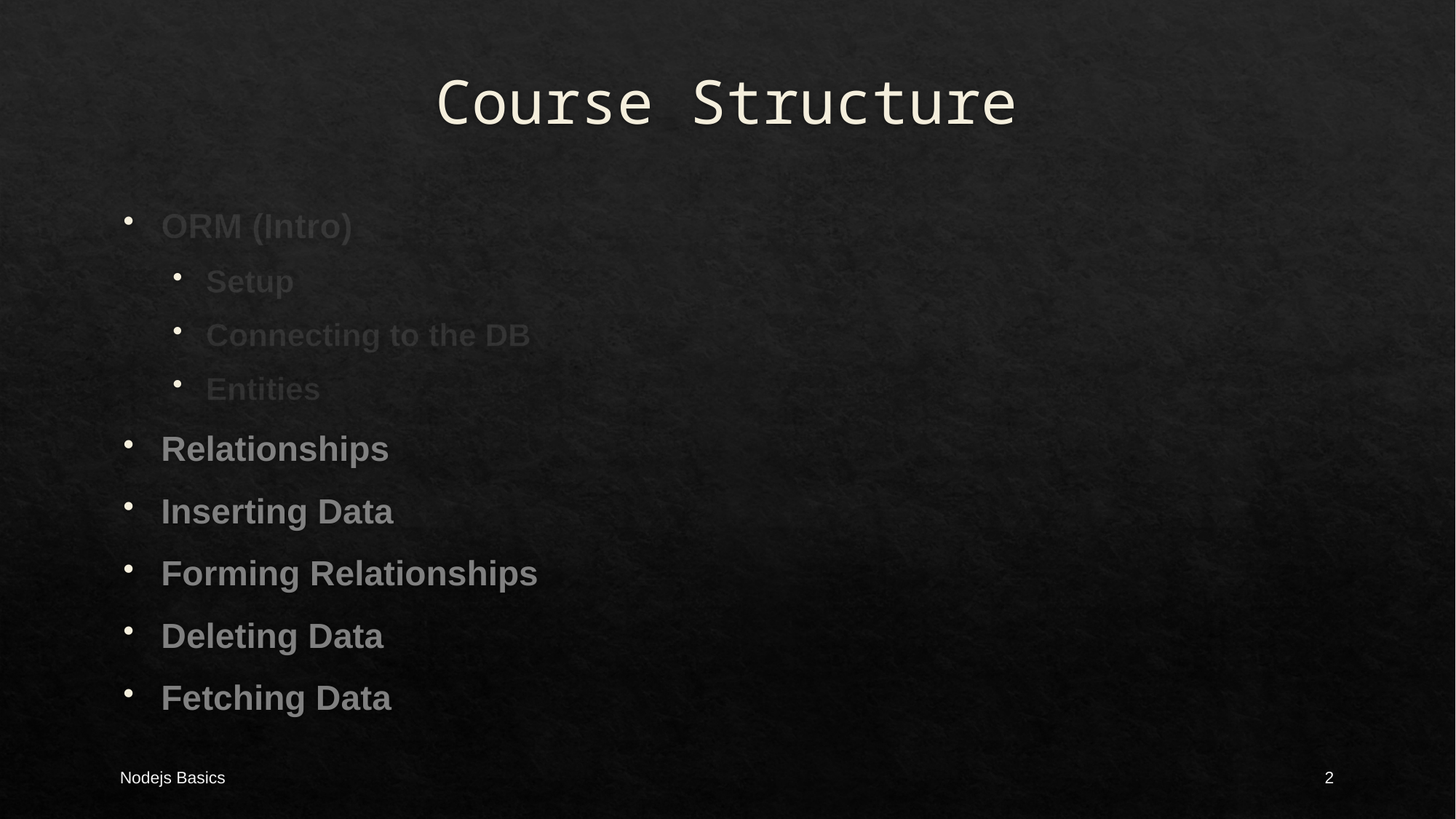

# Course Structure
ORM (Intro)
Setup
Connecting to the DB
Entities
Relationships
Inserting Data
Forming Relationships
Deleting Data
Fetching Data
Nodejs Basics
2